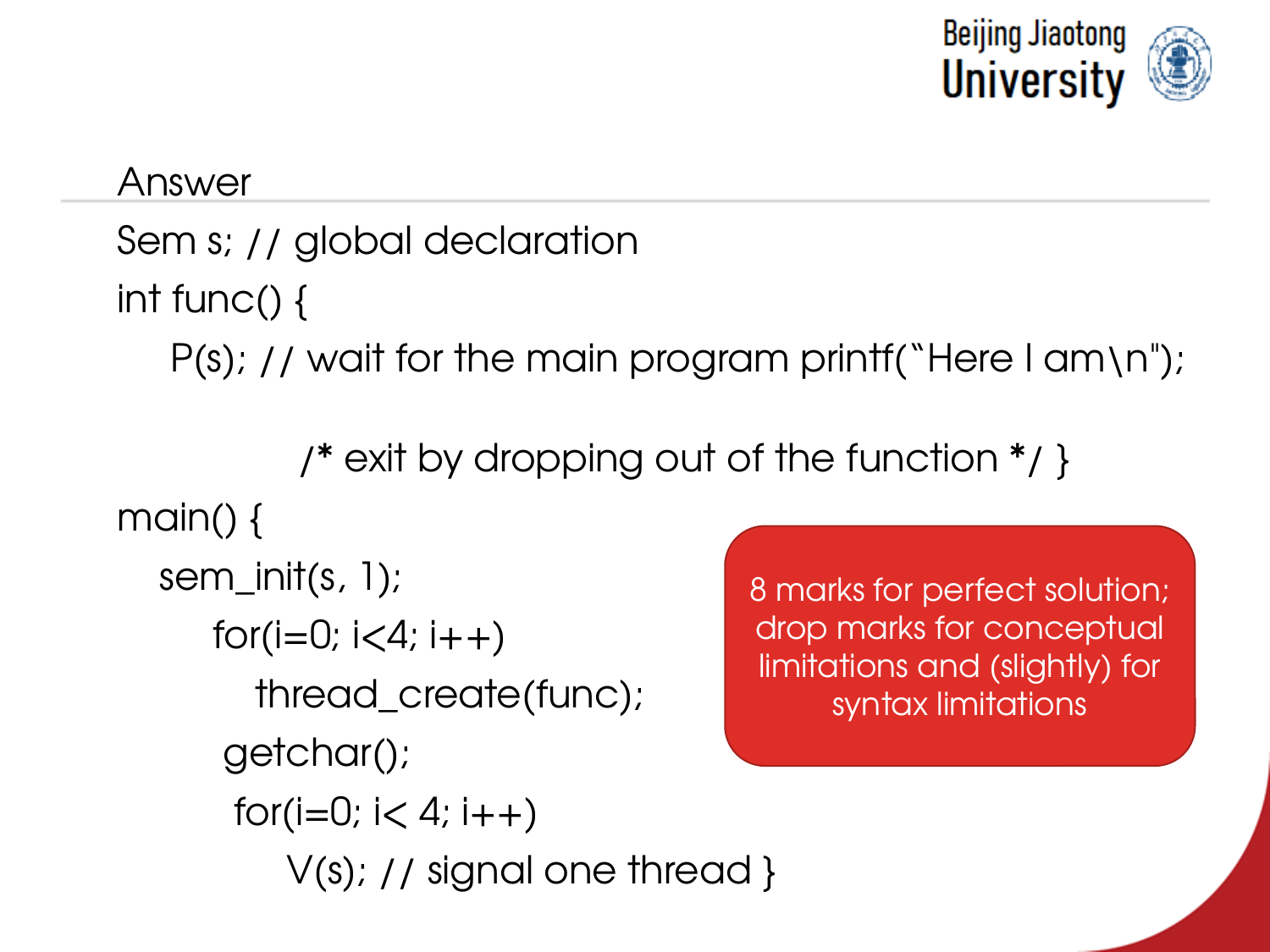

Answer
Sem s; // global declaration
int func() {
     P(s); // wait for the main program printf(“Here I am\n");
                 /* exit by dropping out of the function */ }
main() {
    sem_init(s, 1);
         for(i=0; i<4; i++)
             thread_create(func);
          getchar();
           for(i=0; i< 4; i++)
                V(s); // signal one thread }

8 marks for perfect solution; drop marks for conceptual limitations and (slightly) for syntax limitations